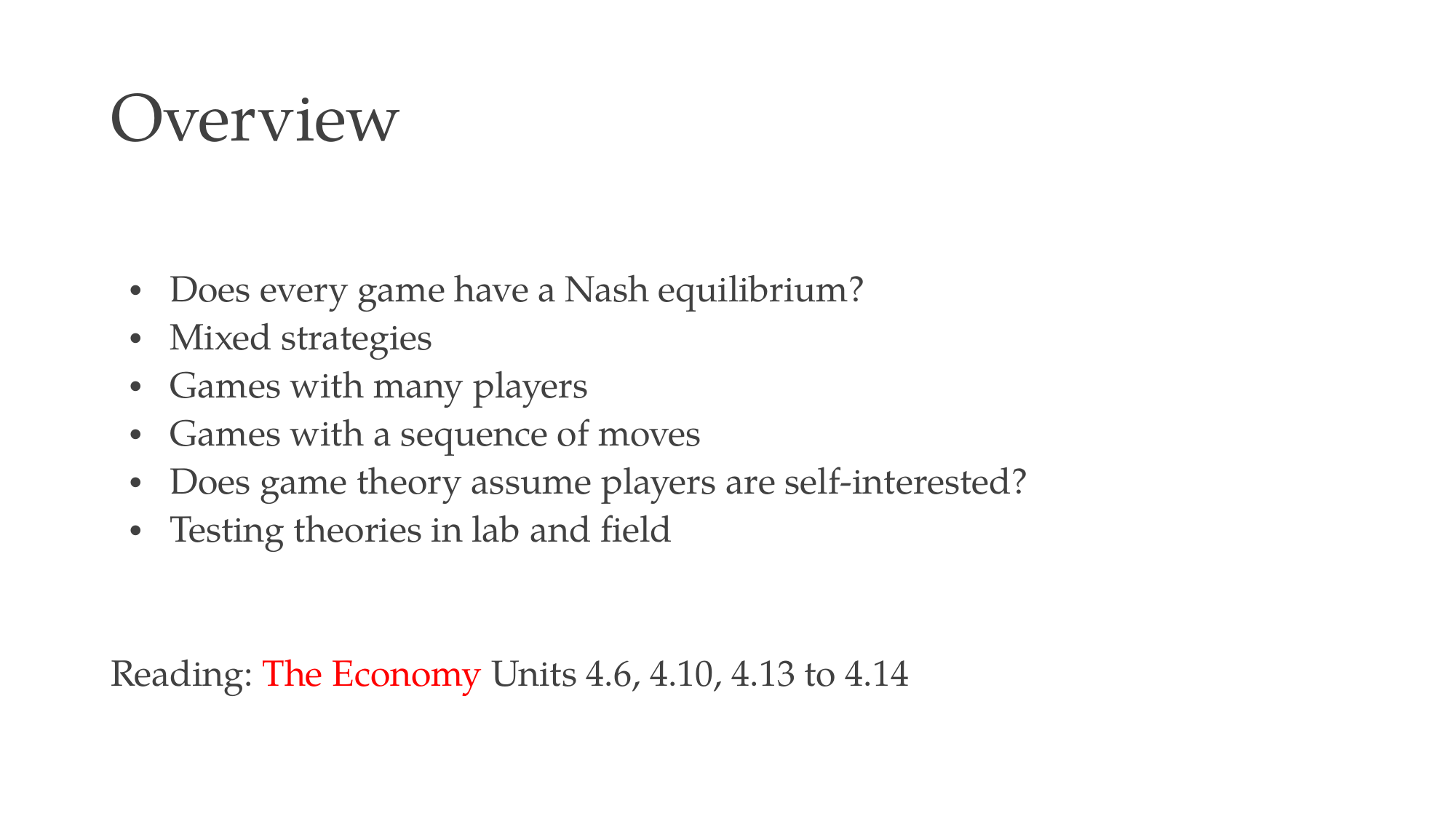

# Overview

Does every game have a Nash equilibrium?
Mixed strategies
Games with many players
Games with a sequence of moves
Does game theory assume players are self-interested?
Testing theories in lab and field

Reading: The Economy Units 4.6, 4.10, 4.13 to 4.14